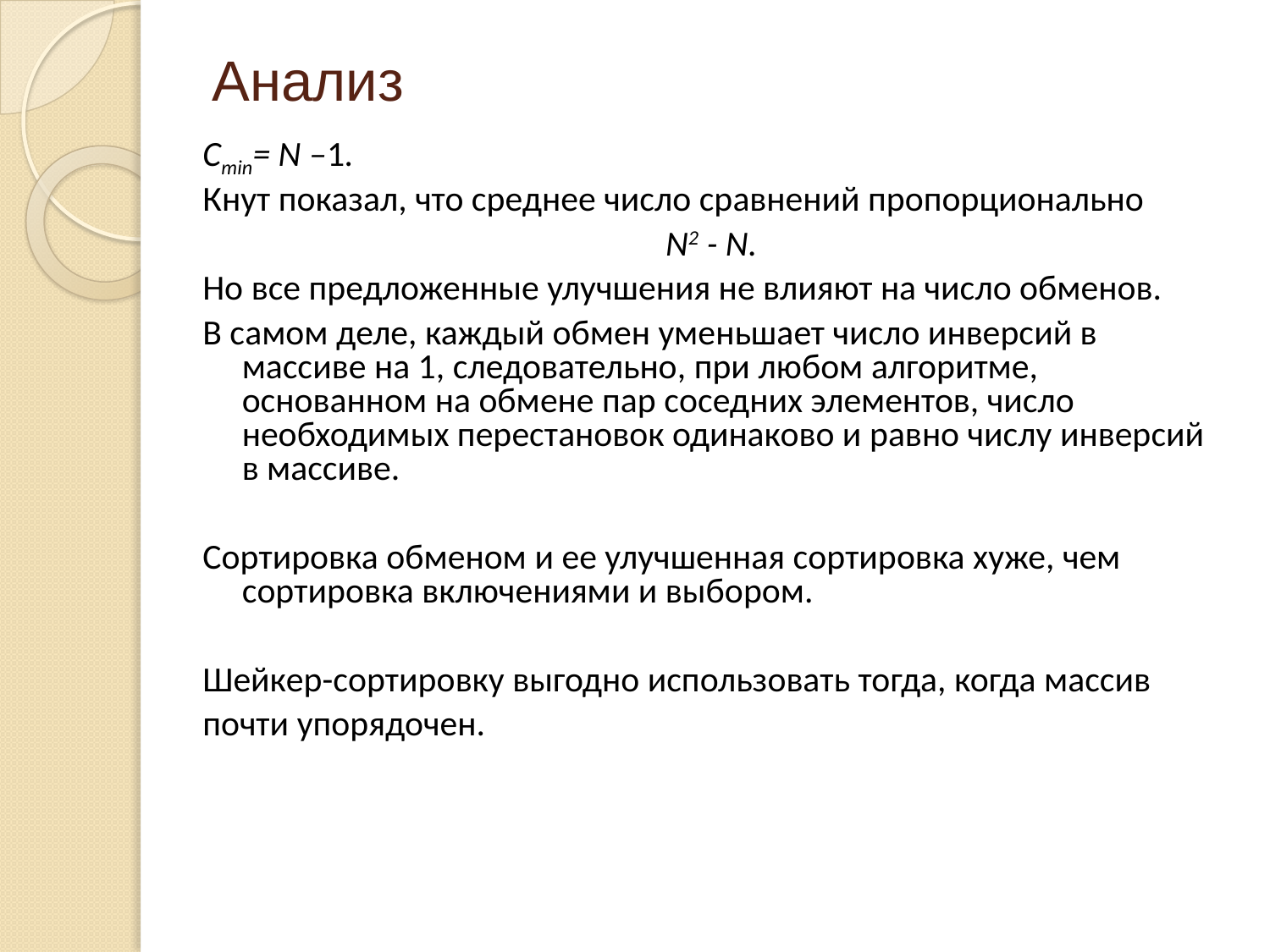

# Анализ
Стin= N –1.
Кнут показал, что среднее число сравнений пропорционально
N2 - N.
Но все предложенные улучшения не влияют на число обменов.
В самом деле, каждый обмен уменьшает число инверсий в массиве на 1, следовательно, при любом алгоритме, основанном на обмене пар соседних элементов, число необходимых перестановок одинаково и равно числу инверсий в массиве.

Сортировка обменом и ее улучшенная сортировка хуже, чем сортировка включениями и выбором.

Шейкер-сортировку выгодно использовать тогда, когда массив
почти упорядочен.